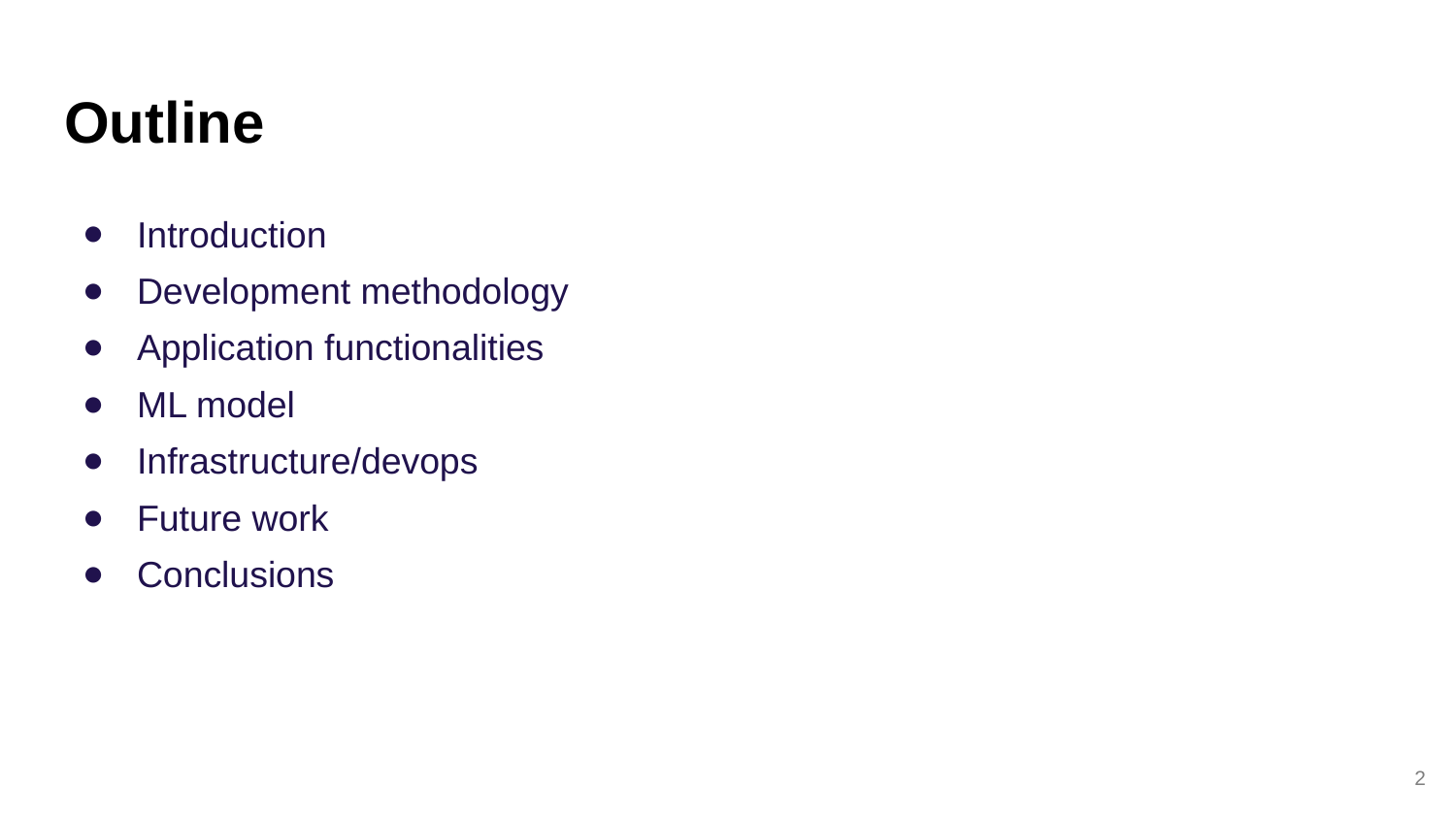

# Outline
Introduction
Development methodology
Application functionalities
ML model
Infrastructure/devops
Future work
Conclusions
2